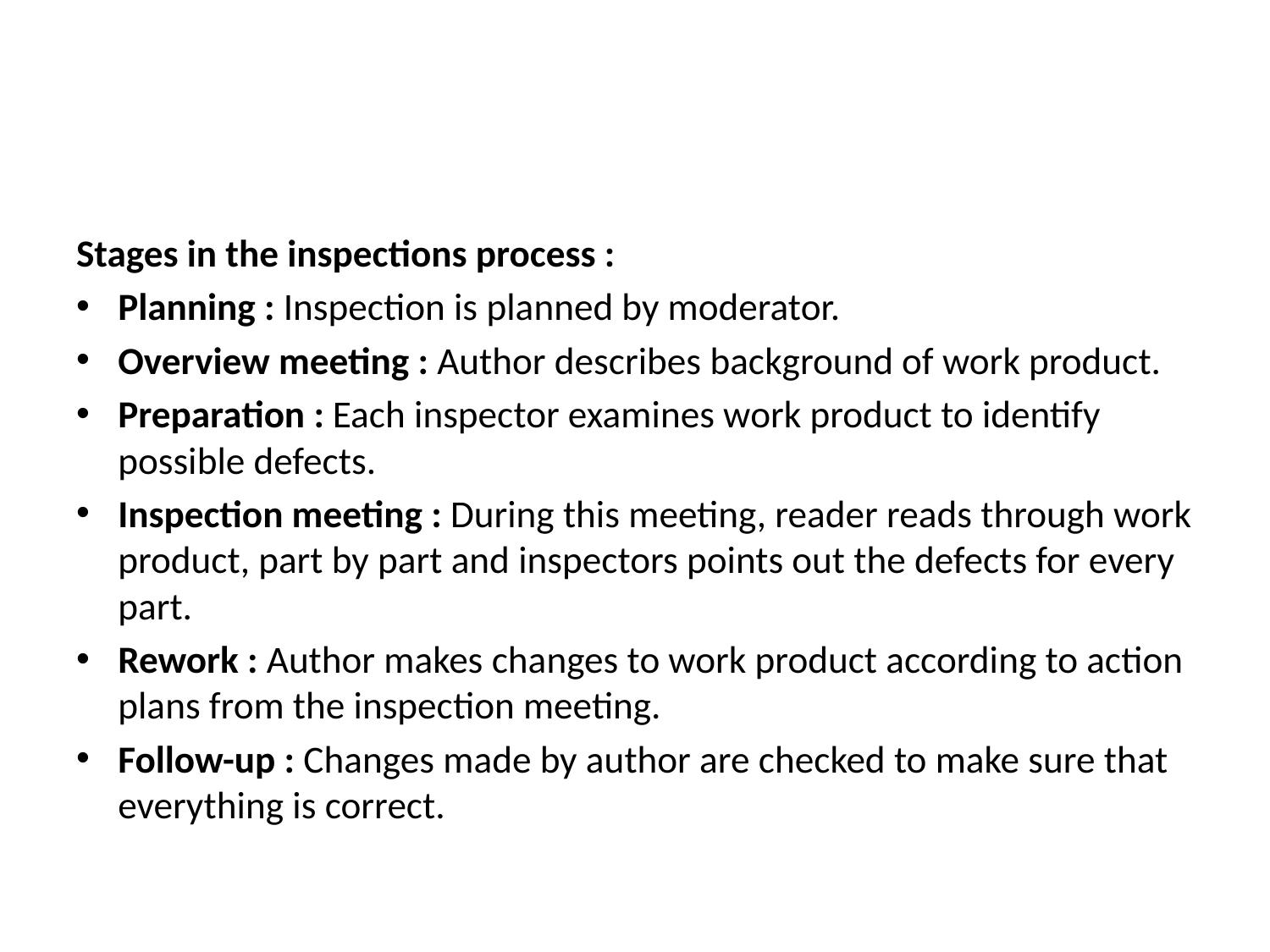

#
Stages in the inspections process :
Planning : Inspection is planned by moderator.
Overview meeting : Author describes background of work product.
Preparation : Each inspector examines work product to identify possible defects.
Inspection meeting : During this meeting, reader reads through work product, part by part and inspectors points out the defects for every part.
Rework : Author makes changes to work product according to action plans from the inspection meeting.
Follow-up : Changes made by author are checked to make sure that everything is correct.